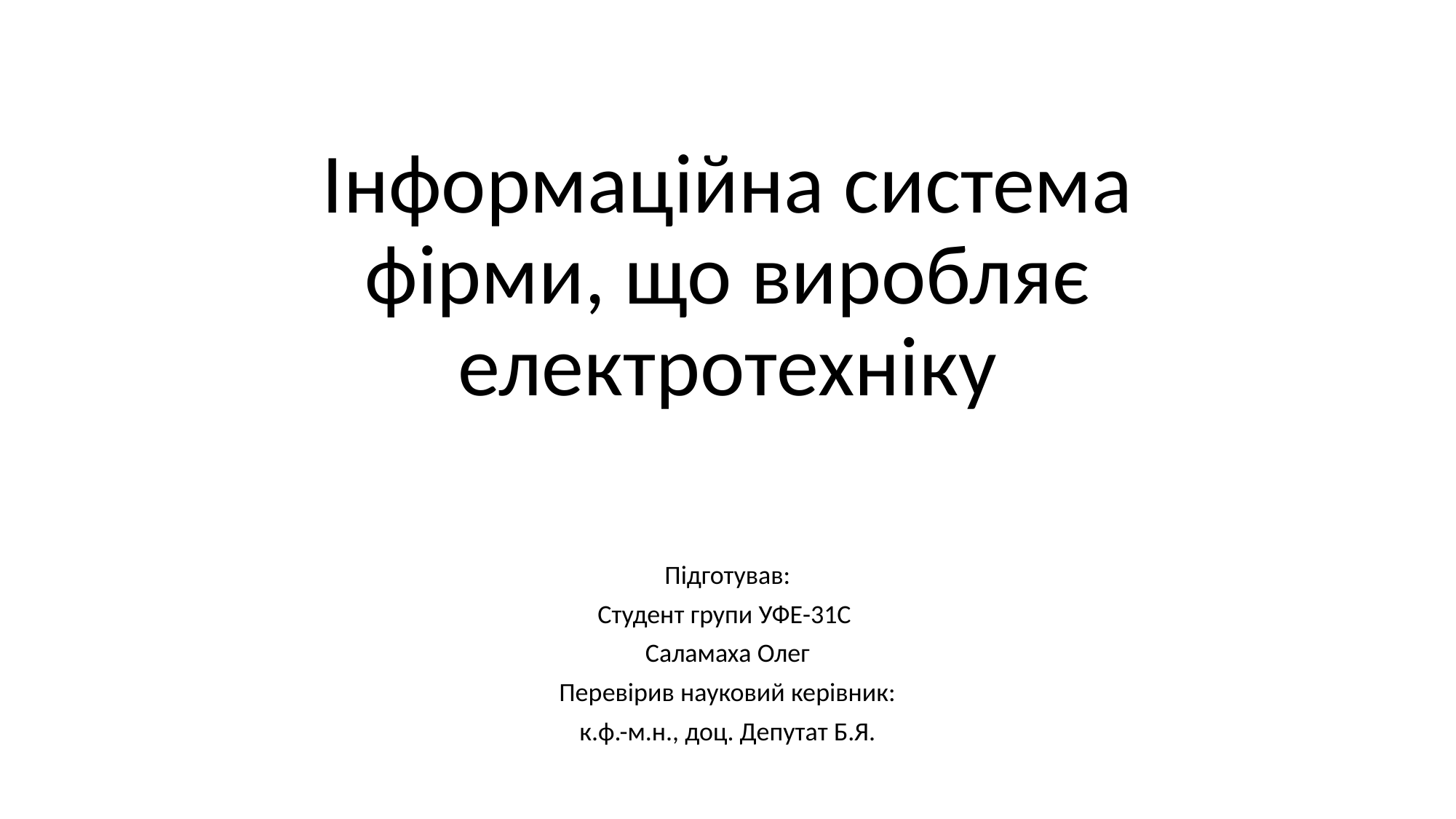

# Інформаційна система фірми, що виробляє електротехніку
Підготував:
Студент групи УФЕ-31С
Саламаха Олег
Перевірив науковий керівник:
к.ф.-м.н., доц. Депутат Б.Я.